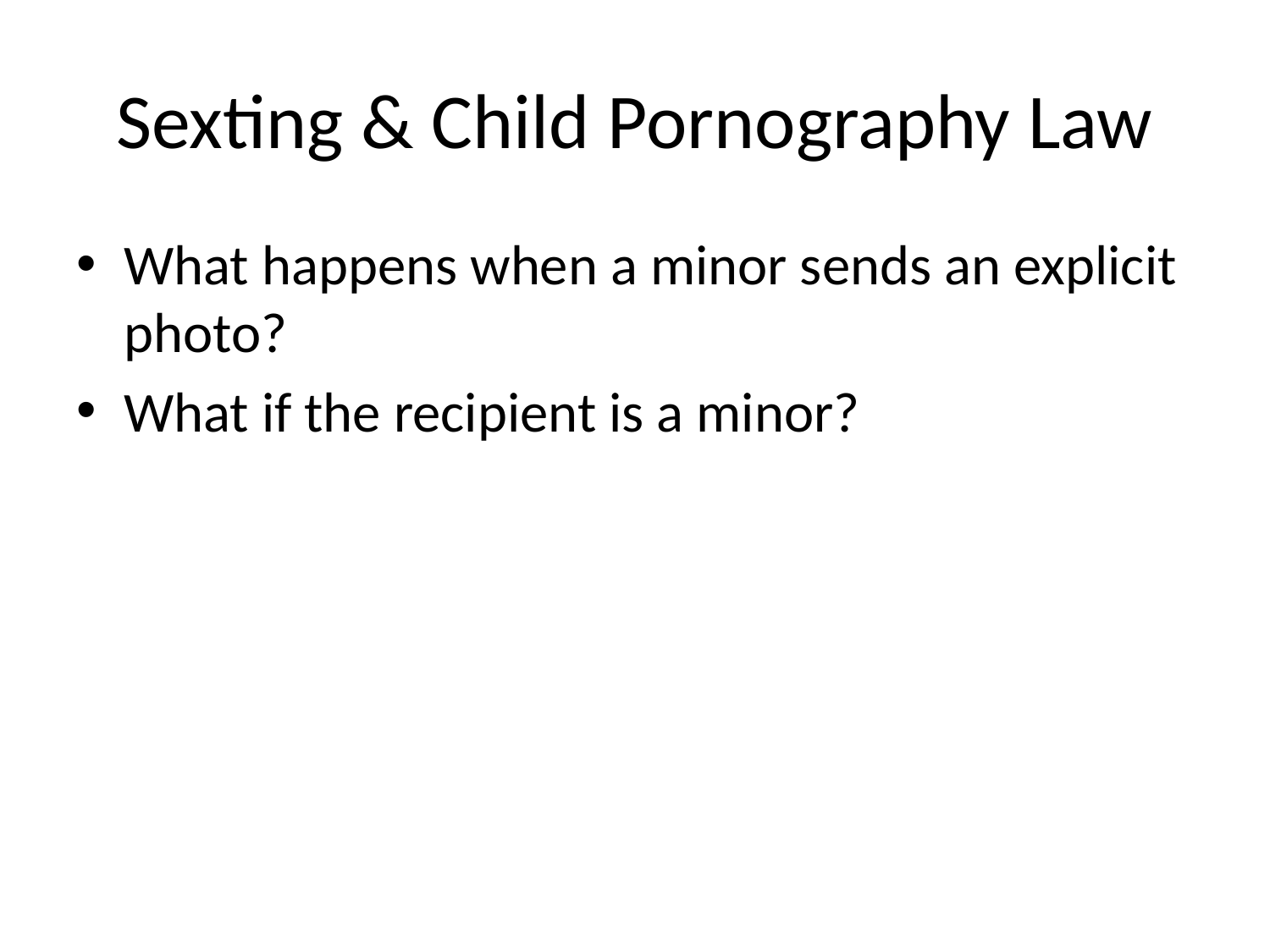

# Sexting & Child Pornography Law
What happens when a minor sends an explicit photo?
What if the recipient is a minor?